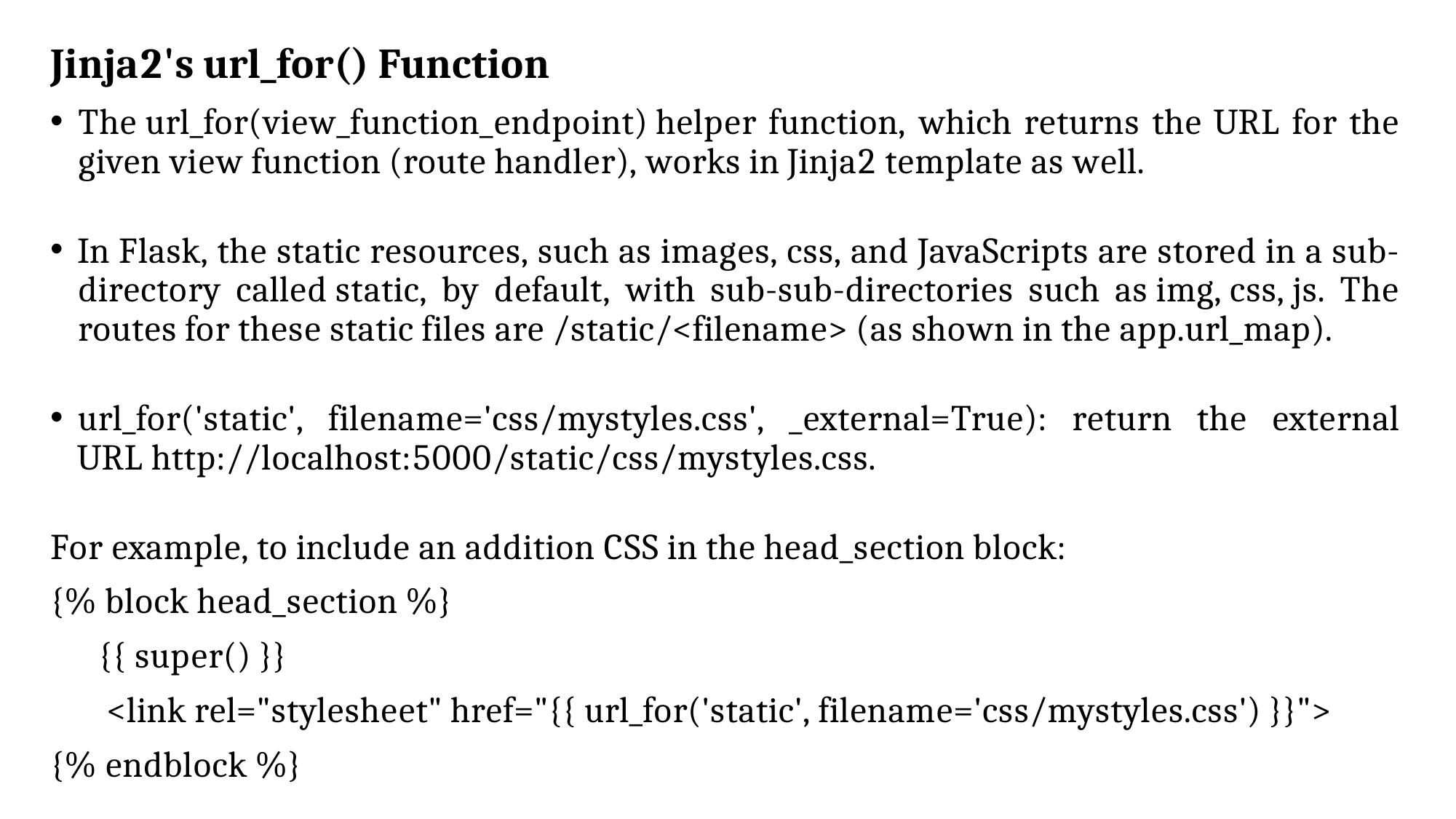

Jinja2's url_for() Function
The url_for(view_function_endpoint) helper function, which returns the URL for the given view function (route handler), works in Jinja2 template as well.

In Flask, the static resources, such as images, css, and JavaScripts are stored in a sub-directory called static, by default, with sub-sub-directories such as img, css, js. The routes for these static files are /static/<filename> (as shown in the app.url_map).

url_for('static', filename='css/mystyles.css', _external=True): return the external URL http://localhost:5000/static/css/mystyles.css.

For example, to include an addition CSS in the head_section block:
{% block head_section %}
      {{ super() }}
       <link rel="stylesheet" href="{{ url_for('static', filename='css/mystyles.css') }}">
{% endblock %}